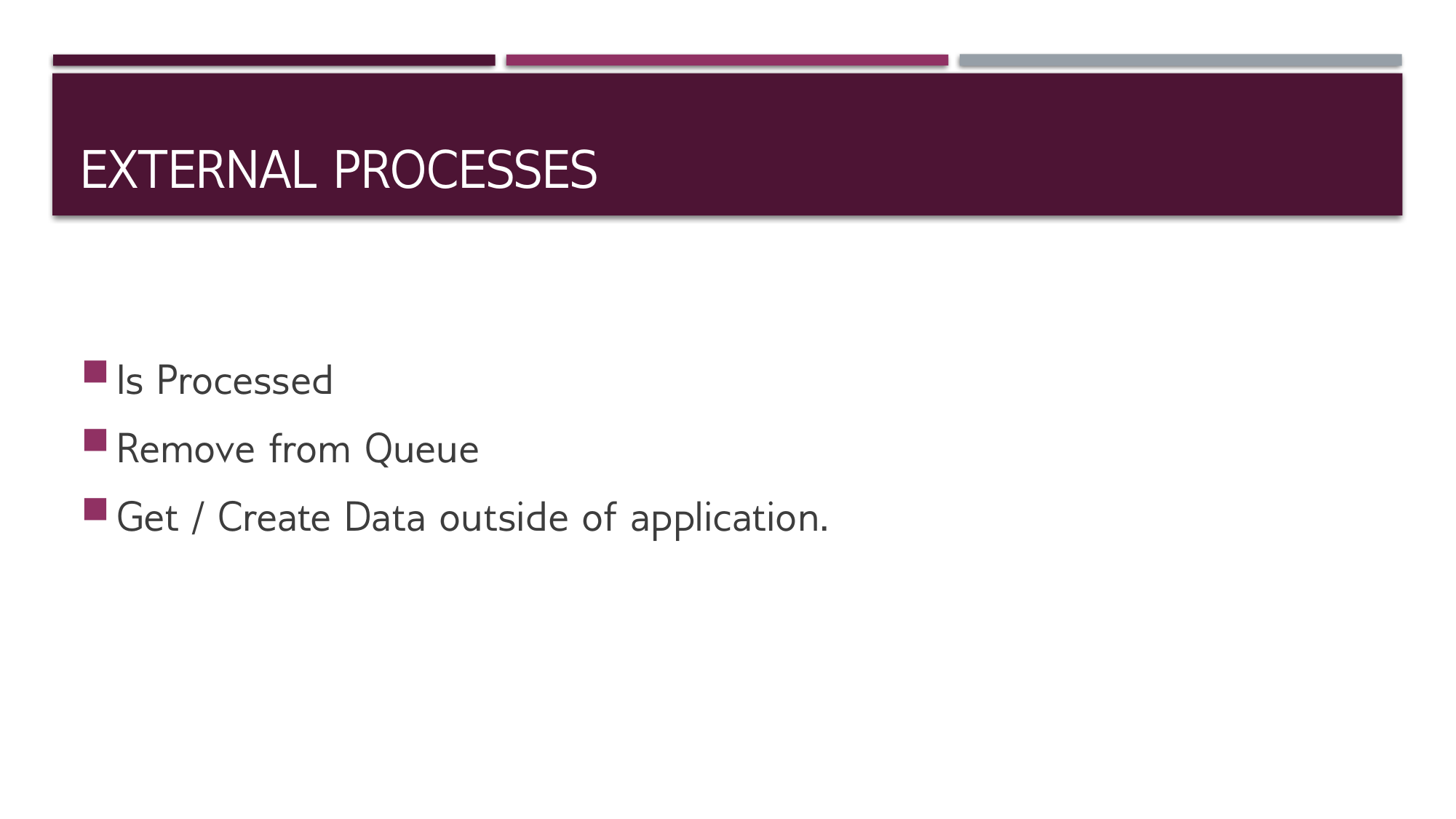

# External Processes
Is Processed
Remove from Queue
Get / Create Data outside of application.